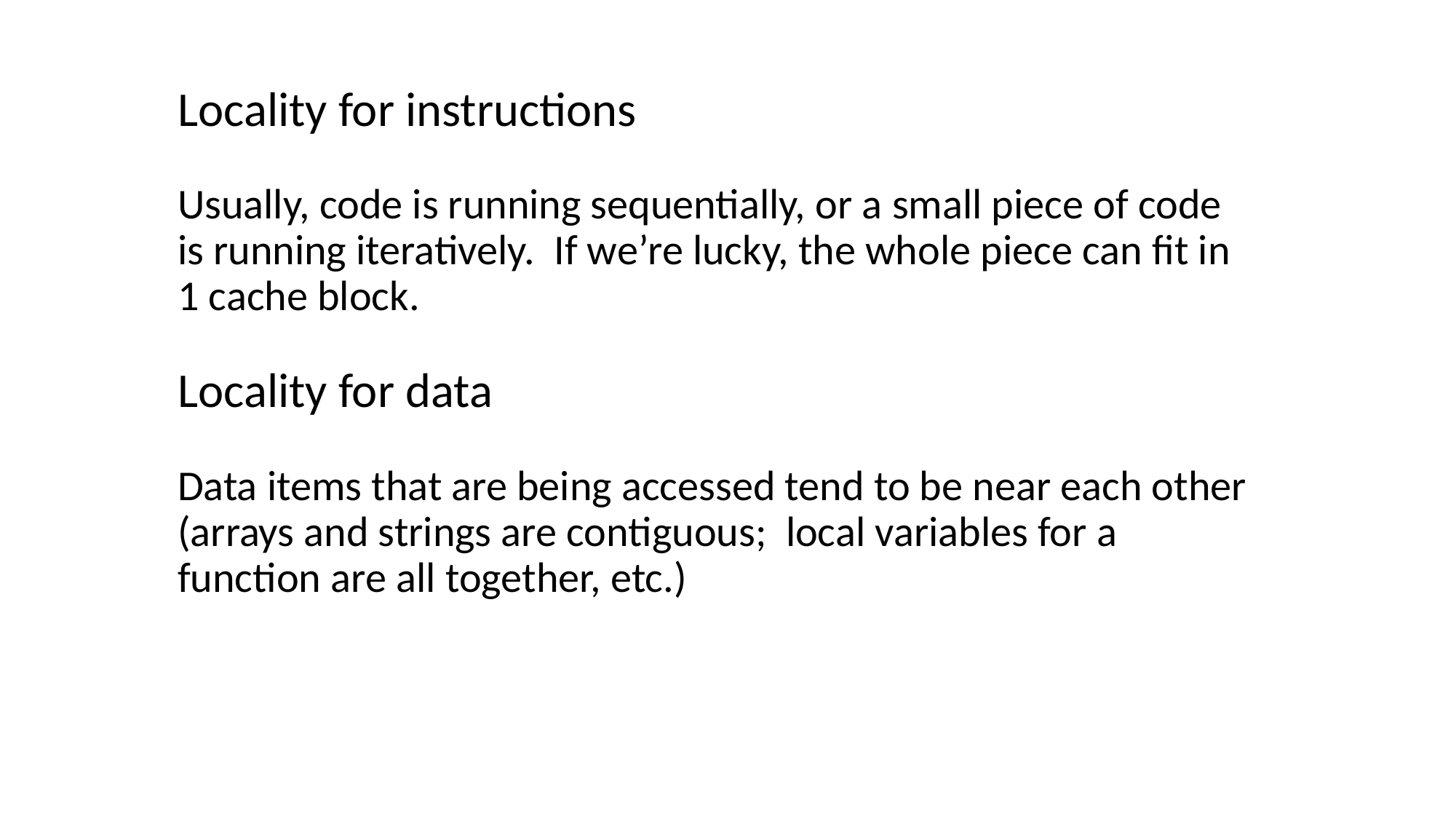

# Locality for instructions Usually, code is running sequentially, or a small piece of code is running iteratively.  If we’re lucky, the whole piece can fit in 1 cache block. Locality for data Data items that are being accessed tend to be near each other (arrays and strings are contiguous;  local variables for a function are all together, etc.)